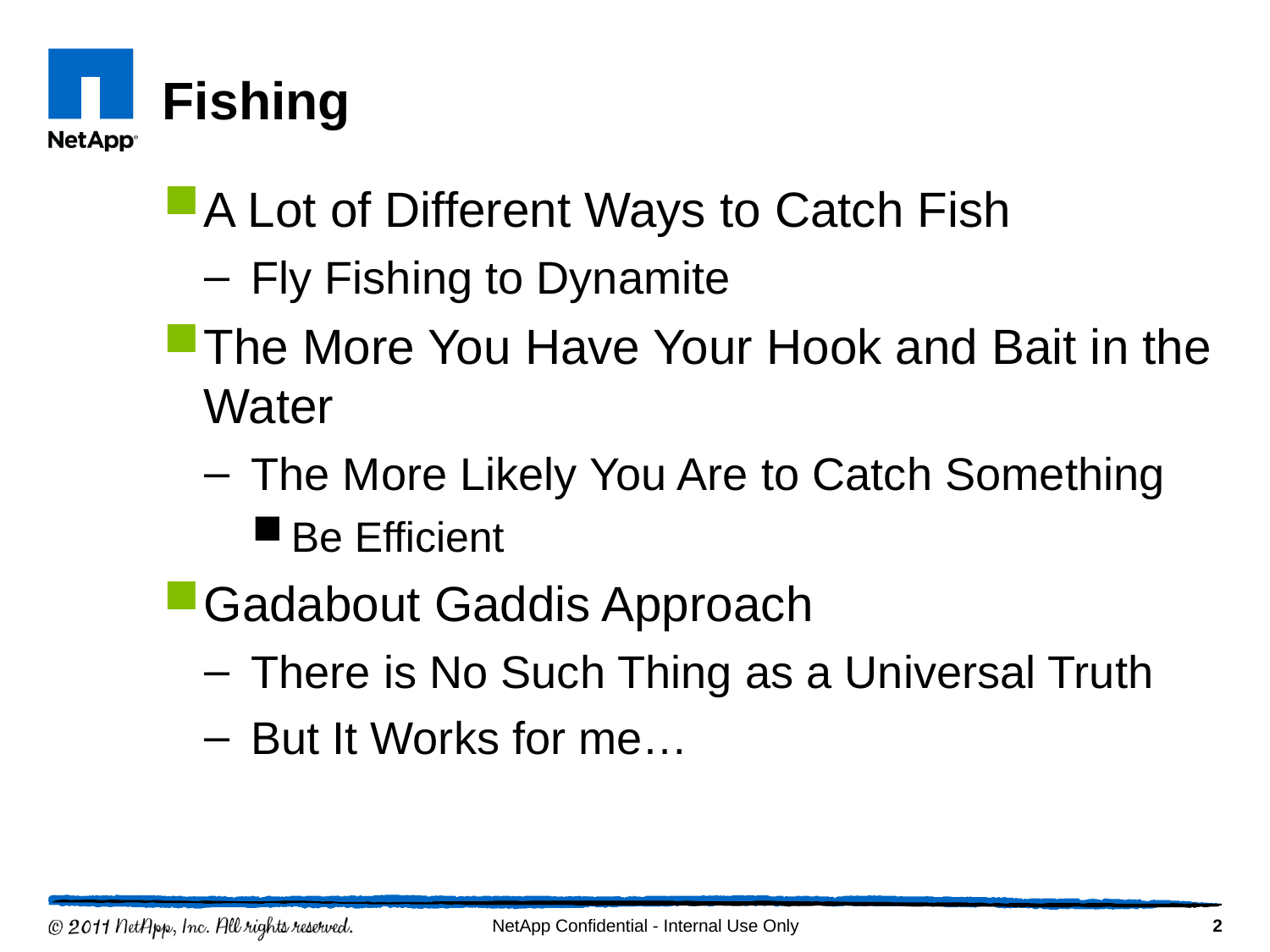

# Fishing
A Lot of Different Ways to Catch Fish
Fly Fishing to Dynamite
The More You Have Your Hook and Bait in the Water
The More Likely You Are to Catch Something
Be Efficient
Gadabout Gaddis Approach
There is No Such Thing as a Universal Truth
But It Works for me…

2
NetApp Confidential - Internal Use Only